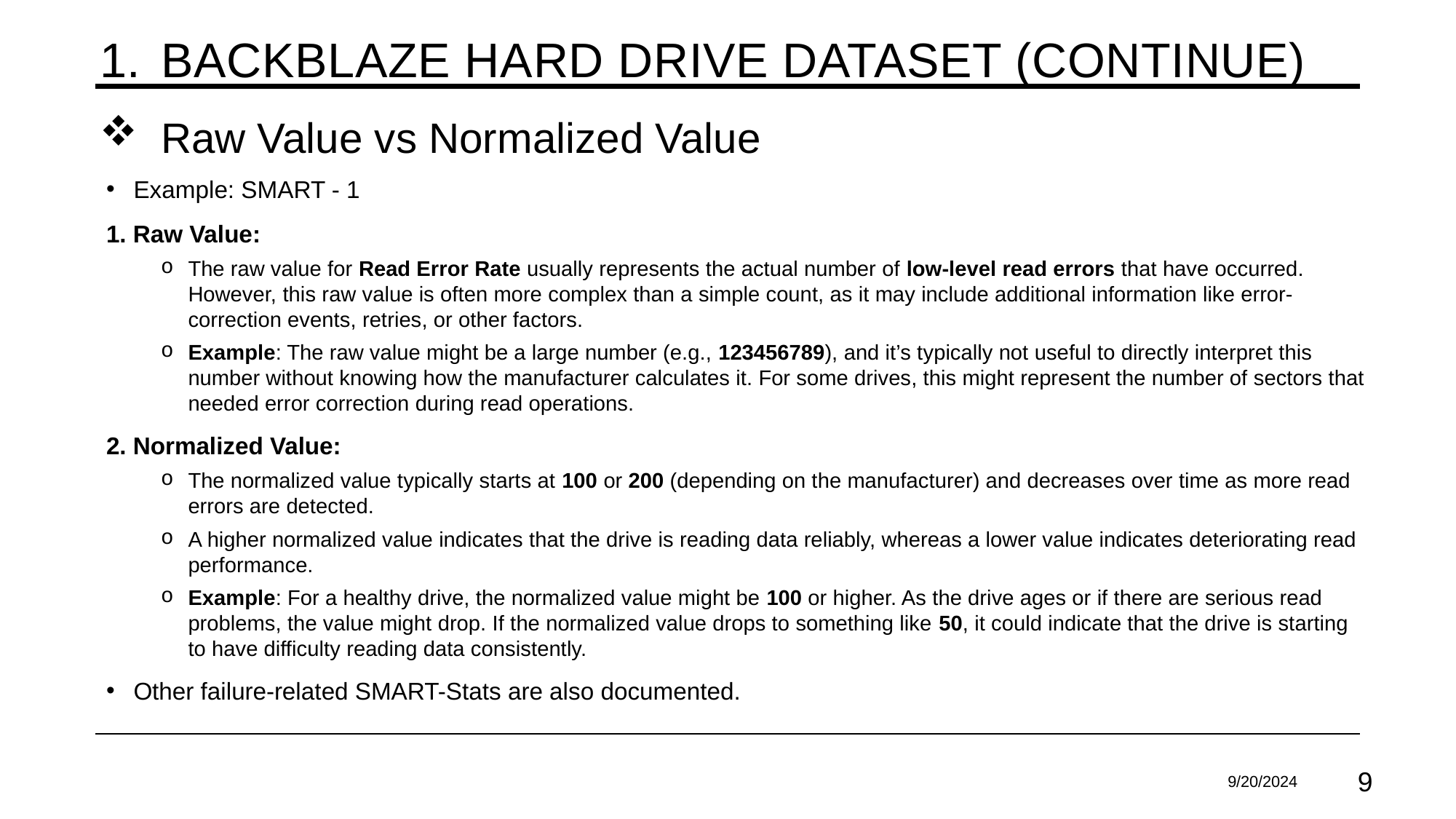

# Backblaze Hard drive dataset (Continue)
Raw Value vs Normalized Value

Example: SMART - 1
1. Raw Value:
The raw value for Read Error Rate usually represents the actual number of low-level read errors that have occurred. However, this raw value is often more complex than a simple count, as it may include additional information like error-correction events, retries, or other factors.
Example: The raw value might be a large number (e.g., 123456789), and it’s typically not useful to directly interpret this number without knowing how the manufacturer calculates it. For some drives, this might represent the number of sectors that needed error correction during read operations.
2. Normalized Value:
The normalized value typically starts at 100 or 200 (depending on the manufacturer) and decreases over time as more read errors are detected.
A higher normalized value indicates that the drive is reading data reliably, whereas a lower value indicates deteriorating read performance.
Example: For a healthy drive, the normalized value might be 100 or higher. As the drive ages or if there are serious read problems, the value might drop. If the normalized value drops to something like 50, it could indicate that the drive is starting to have difficulty reading data consistently.
Other failure-related SMART-Stats are also documented.

9/20/2024
9